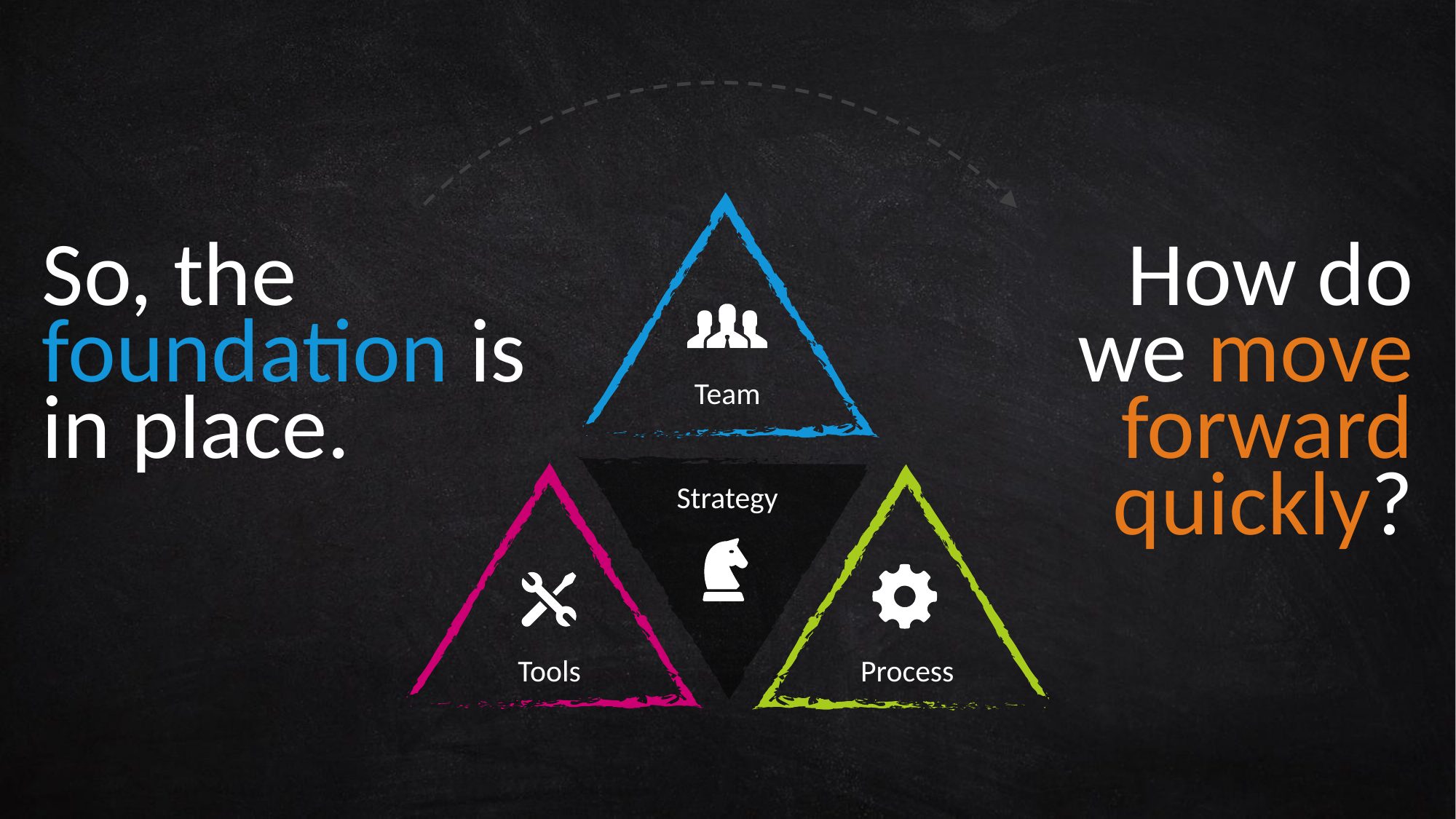

So, the foundation is in place.
How do we move forward quickly?

Team
Strategy

Tools
Process